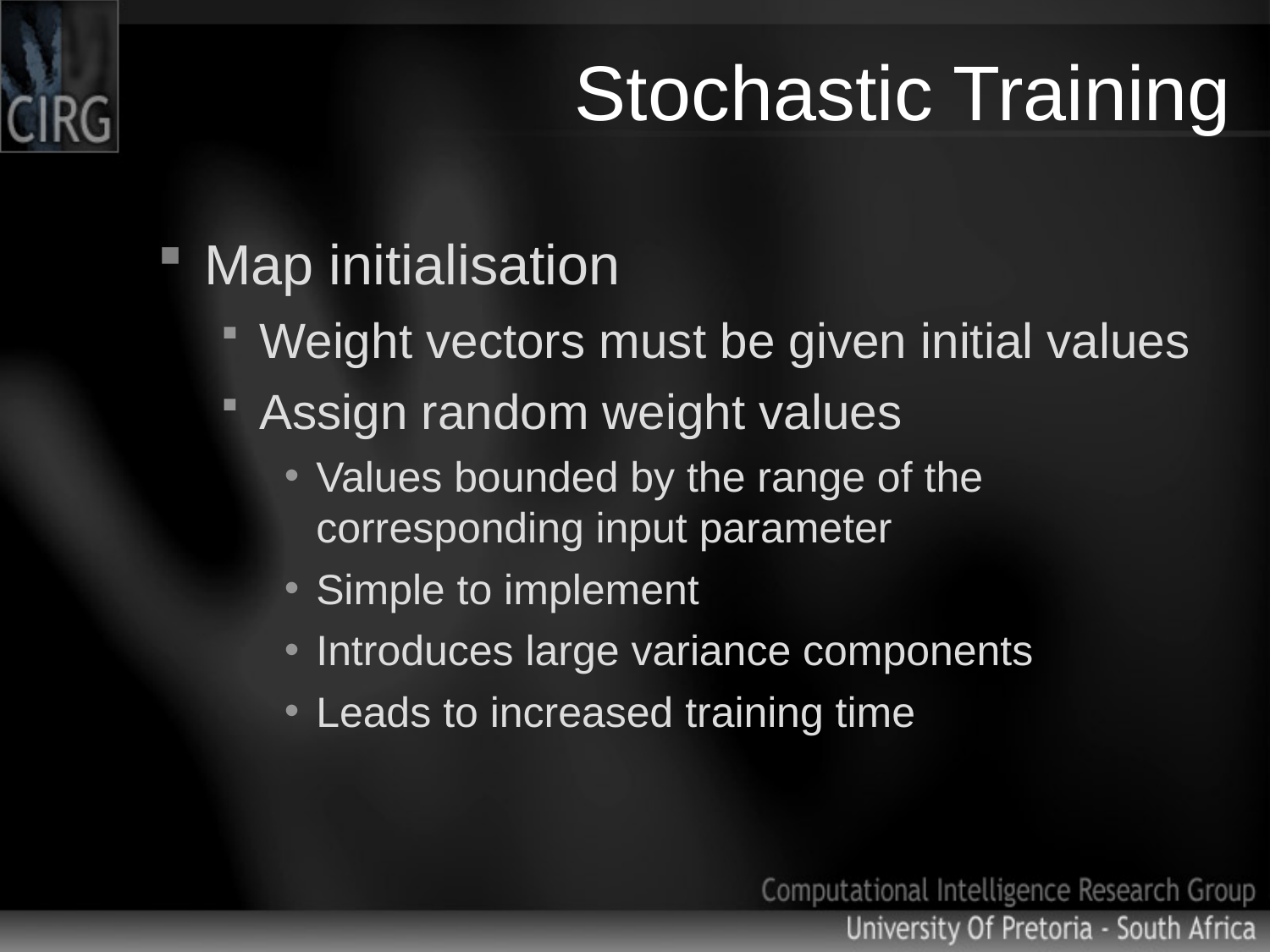

# Stochastic Training
Map initialisation
Weight vectors must be given initial values
Assign random weight values
Values bounded by the range of the corresponding input parameter
Simple to implement
Introduces large variance components
Leads to increased training time